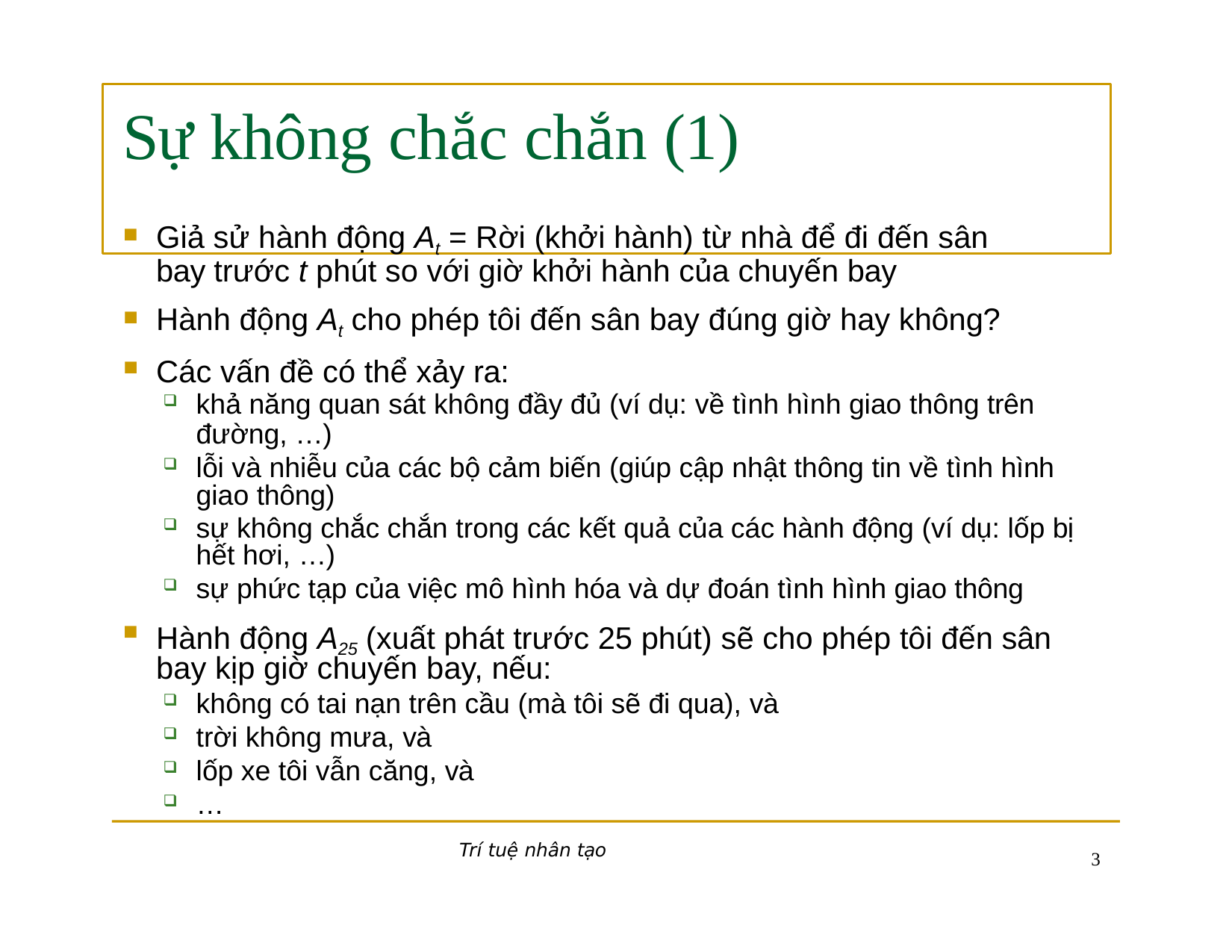

# Sự không chắc chắn (1)
Giả sử hành động At = Rời (khởi hành) từ nhà để đi đến sân bay trước t phút so với giờ khởi hành của chuyến bay
Hành động At cho phép tôi đến sân bay đúng giờ hay không?
Các vấn đề có thể xảy ra:
khả năng quan sát không đầy đủ (ví dụ: về tình hình giao thông trên
đường, …)
lỗi và nhiễu của các bộ cảm biến (giúp cập nhật thông tin về tình hình giao thông)
sự không chắc chắn trong các kết quả của các hành động (ví dụ: lốp bị hết hơi, …)
sự phức tạp của việc mô hình hóa và dự đoán tình hình giao thông
Hành động A25 (xuất phát trước 25 phút) sẽ cho phép tôi đến sân bay kịp giờ chuyến bay, nếu:
không có tai nạn trên cầu (mà tôi sẽ đi qua), và
trời không mưa, và
lốp xe tôi vẫn căng, và
…

Trí tuệ nhân tạo
3